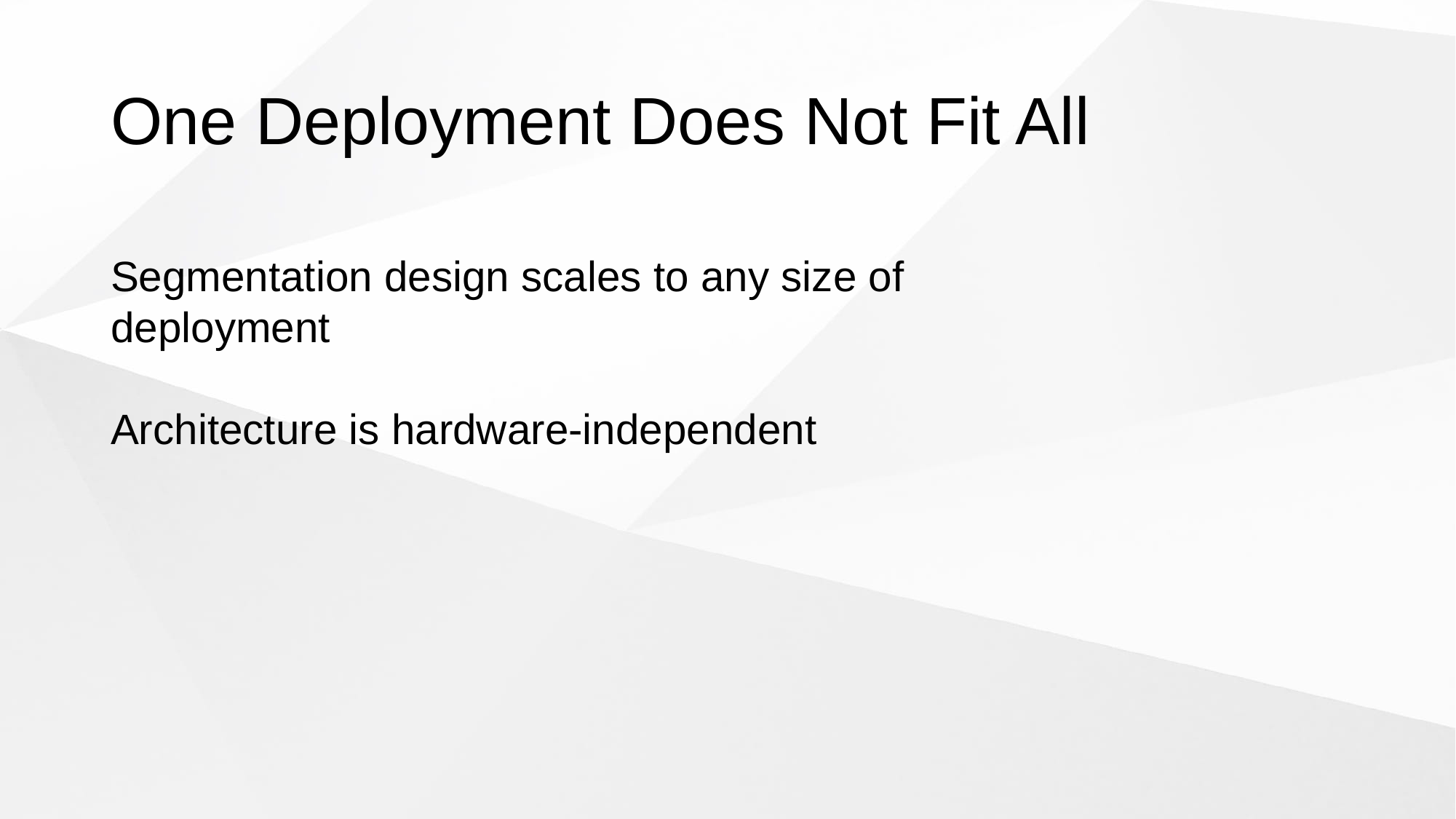

# One Deployment Does Not Fit All
Segmentation design scales to any size of deployment

Architecture is hardware-independent